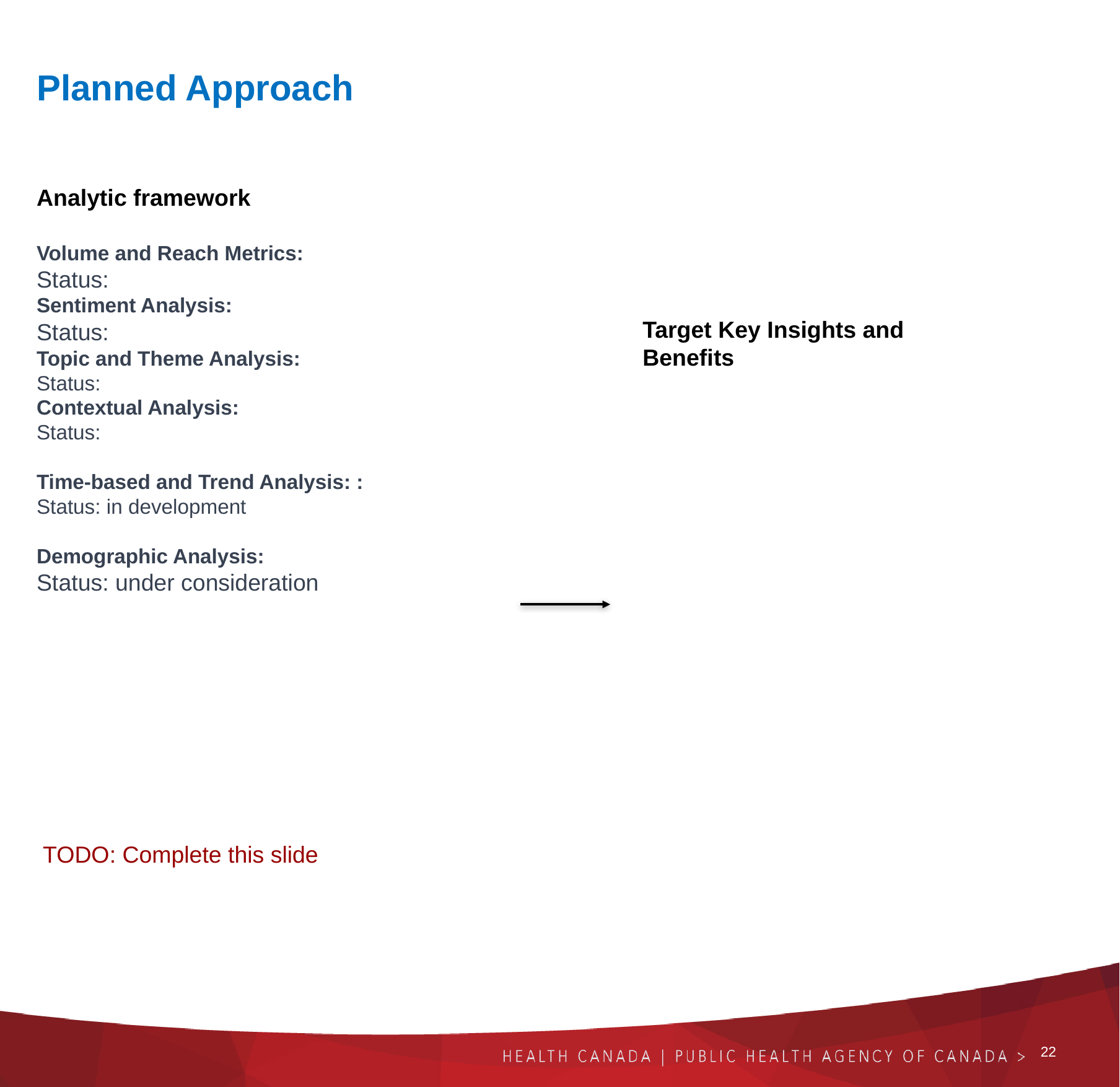

Planned Approach
Analytic framework
Volume and Reach Metrics:
Status:
Sentiment Analysis:
Status:
Topic and Theme Analysis:
Status:
Contextual Analysis:
Status:

Time-based and Trend Analysis: :
Status: in development

Demographic Analysis:
Status: under consideration

Target Key Insights and Benefits
TODO: Complete this slide
22